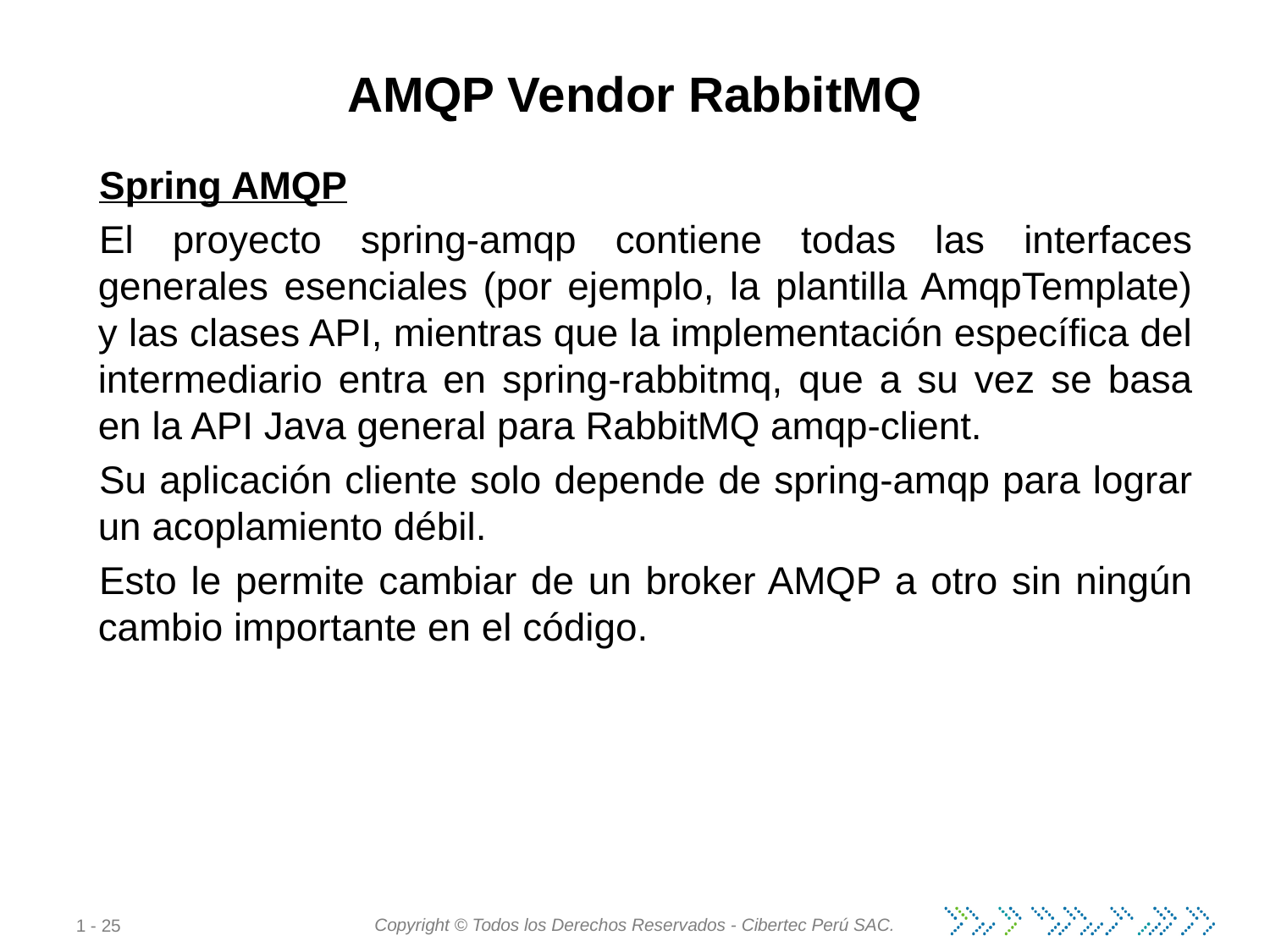

# AMQP Vendor RabbitMQ
Spring AMQP
El proyecto spring-amqp contiene todas las interfaces generales esenciales (por ejemplo, la plantilla AmqpTemplate) y las clases API, mientras que la implementación específica del intermediario entra en spring-rabbitmq, que a su vez se basa en la API Java general para RabbitMQ amqp-client.
Su aplicación cliente solo depende de spring-amqp para lograr un acoplamiento débil.
Esto le permite cambiar de un broker AMQP a otro sin ningún cambio importante en el código.